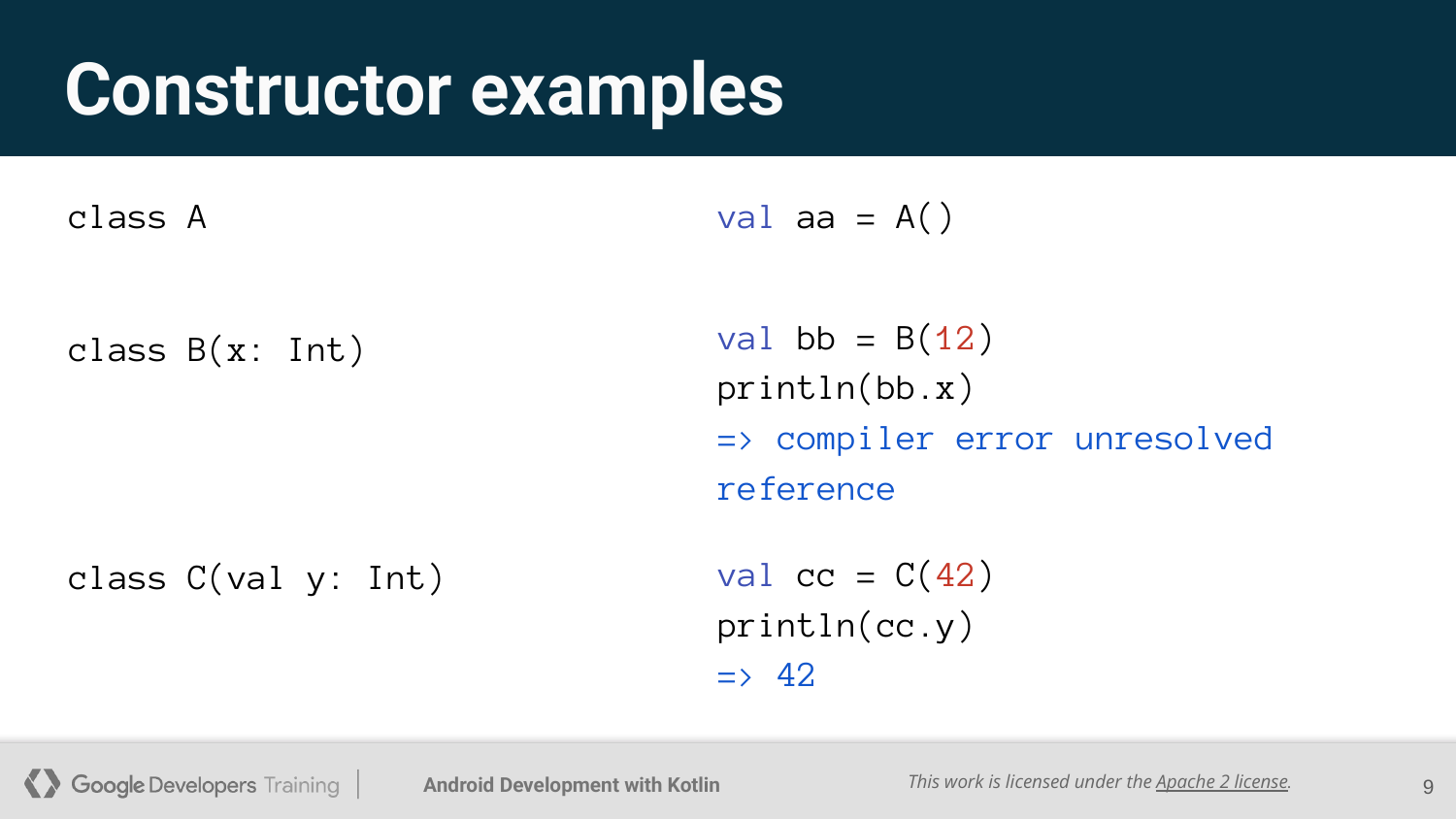

# Constructor examples
class A

class B(x: Int)

class C(val y: Int)
val aa = A()

val bb = B(12)
println(bb.x)
=> compiler error unresolved reference
val cc = C(42)
println(cc.y)
=> 42

9